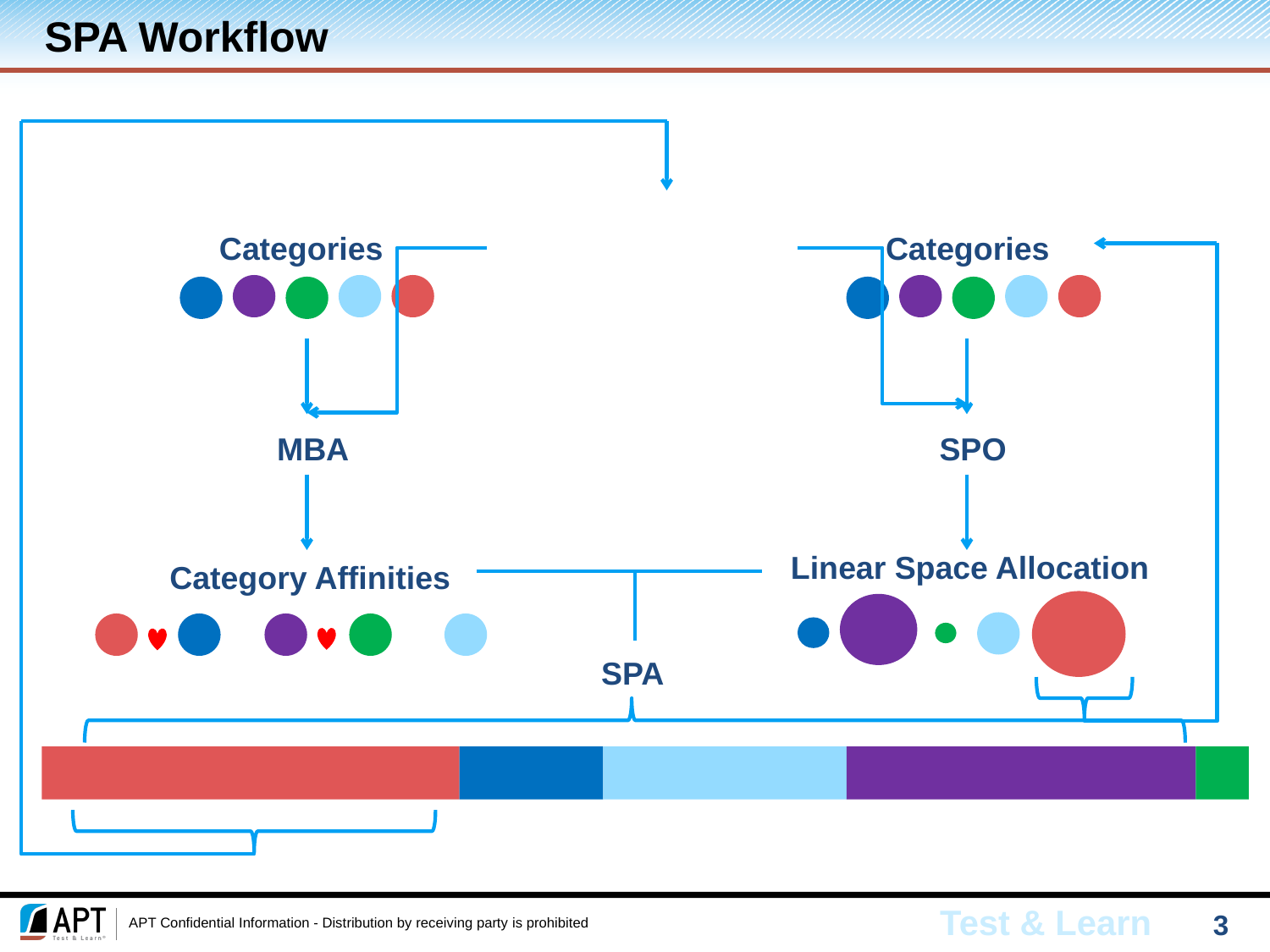

# SPA Workflow

Categories
Categories

MBA
SPO
Linear Space Allocation
Category Affinities

SPA